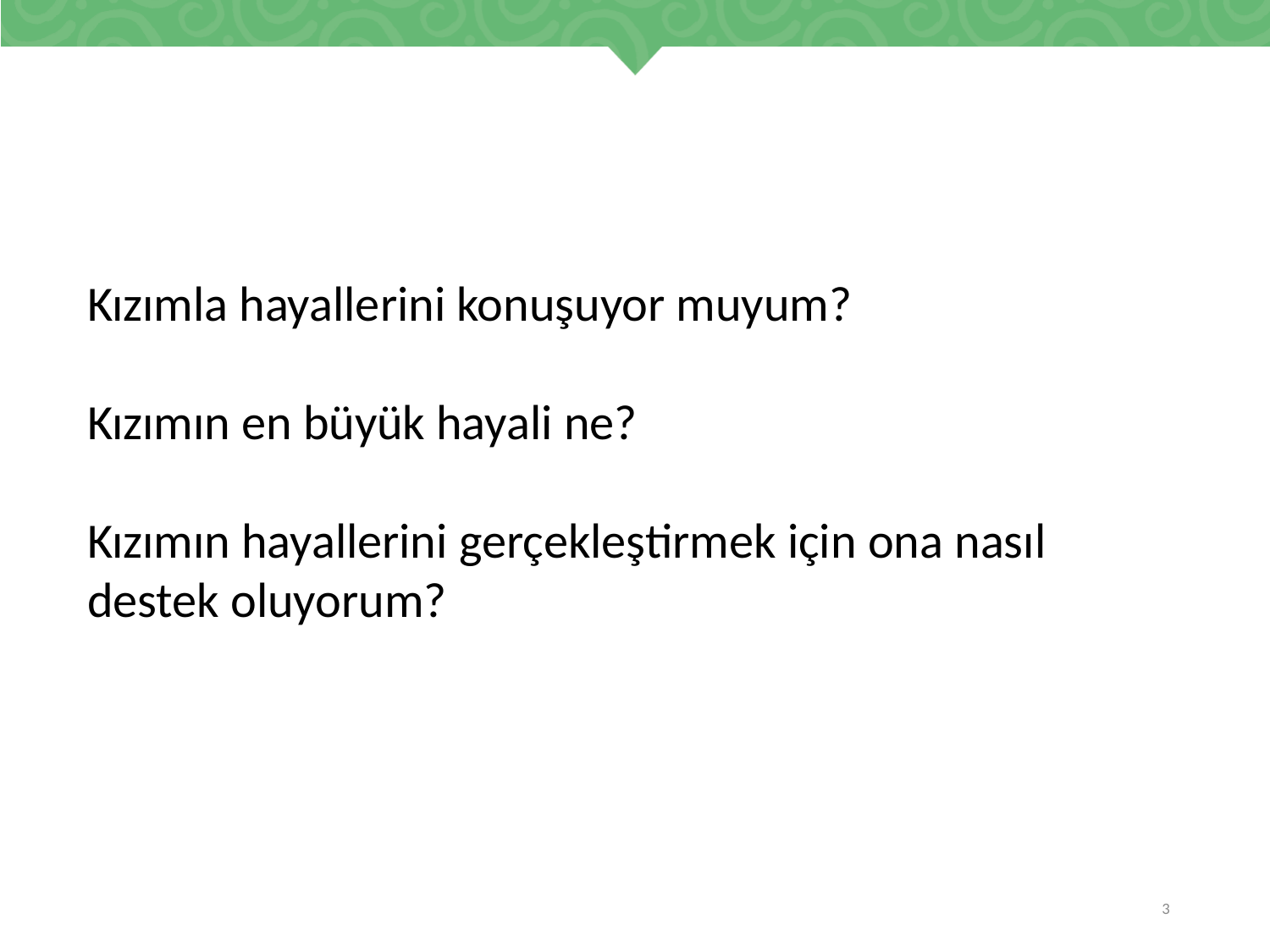

Kızımla hayallerini konuşuyor muyum?

Kızımın en büyük hayali ne?

Kızımın hayallerini gerçekleştirmek için ona nasıl destek oluyorum?

3